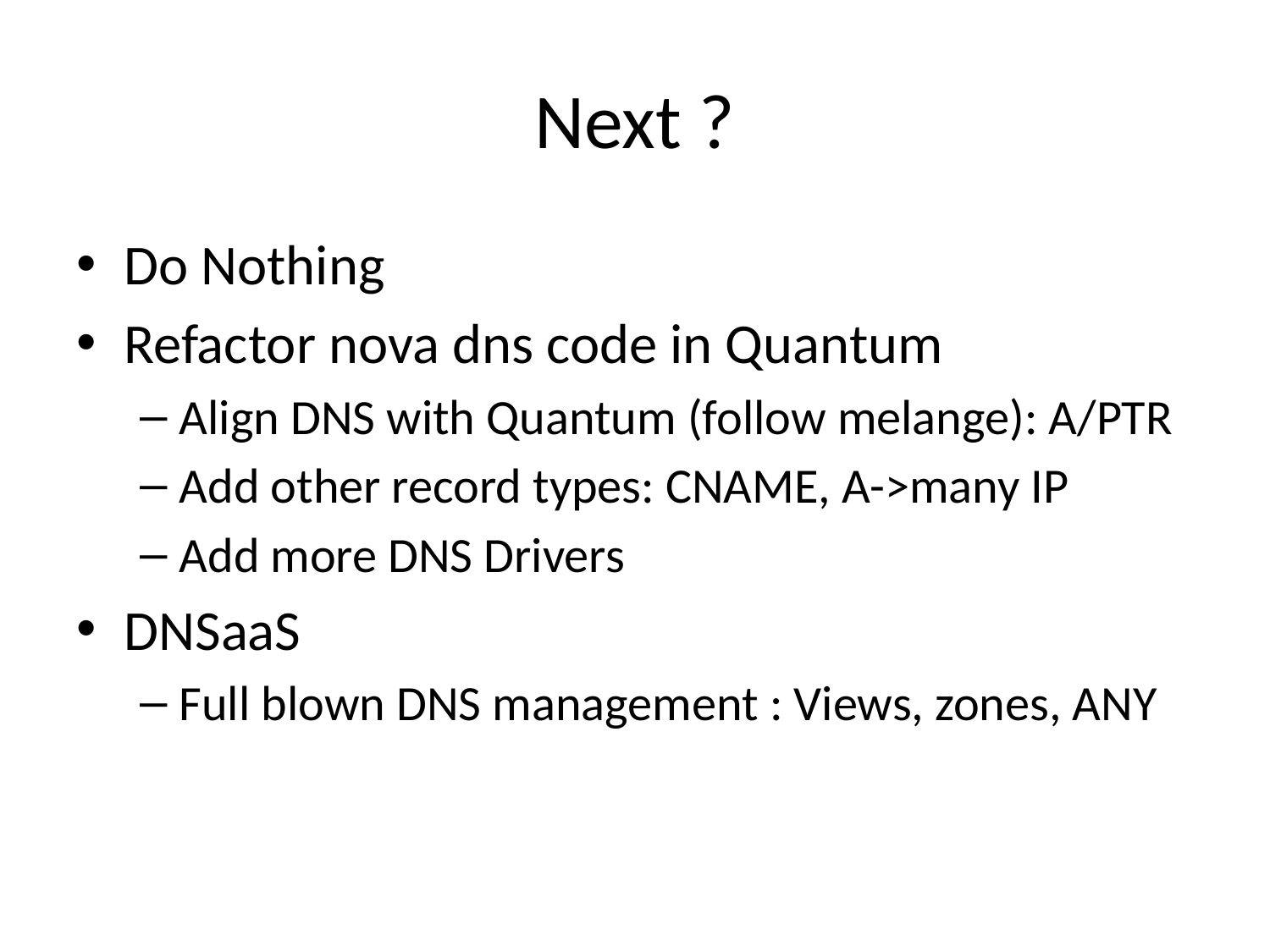

# Next ?
Do Nothing
Refactor nova dns code in Quantum
Align DNS with Quantum (follow melange): A/PTR
Add other record types: CNAME, A->many IP
Add more DNS Drivers
DNSaaS
Full blown DNS management : Views, zones, ANY